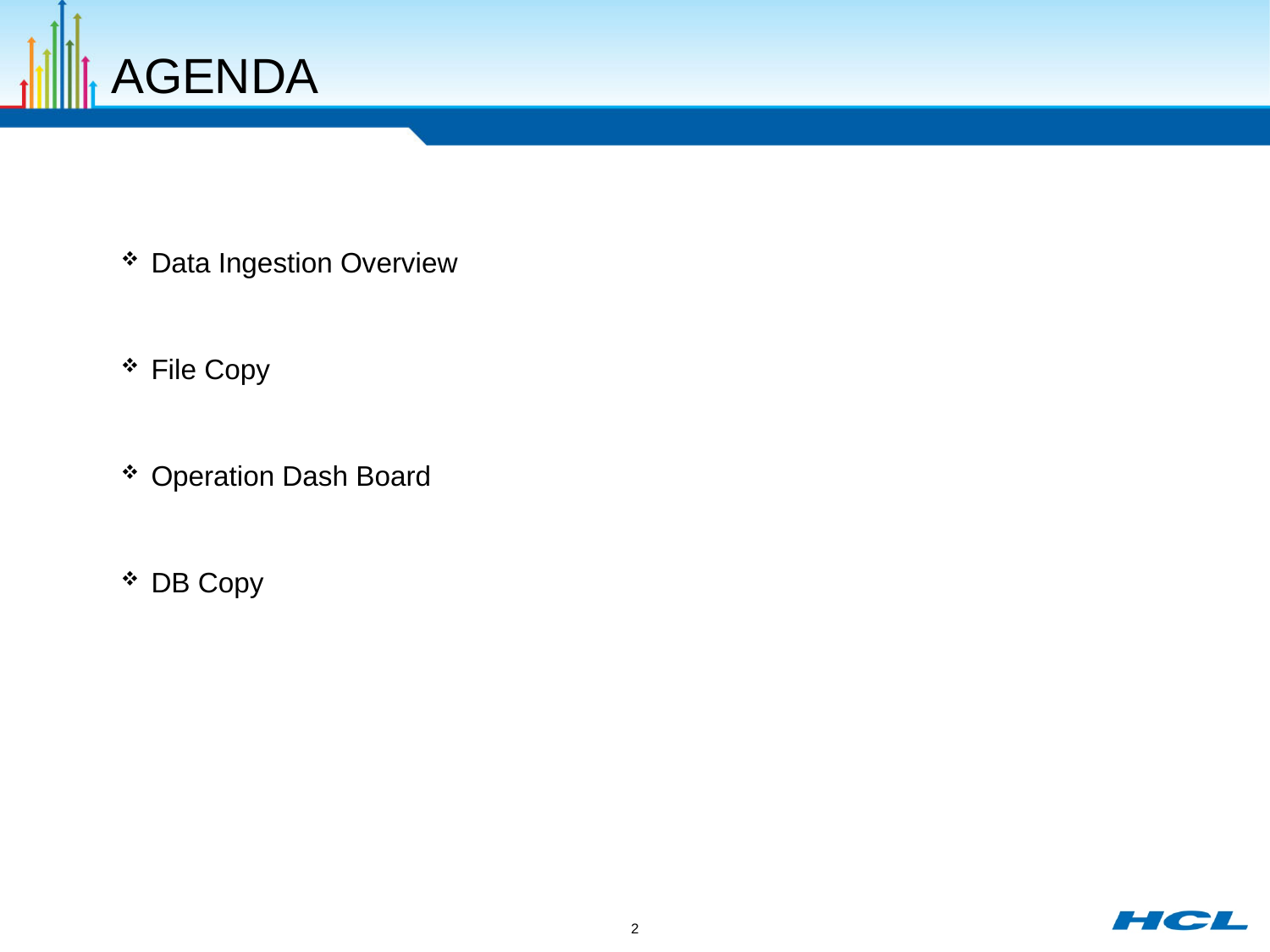

# AGENDA

Data Ingestion Overview

File Copy

Operation Dash Board

DB Copy

2